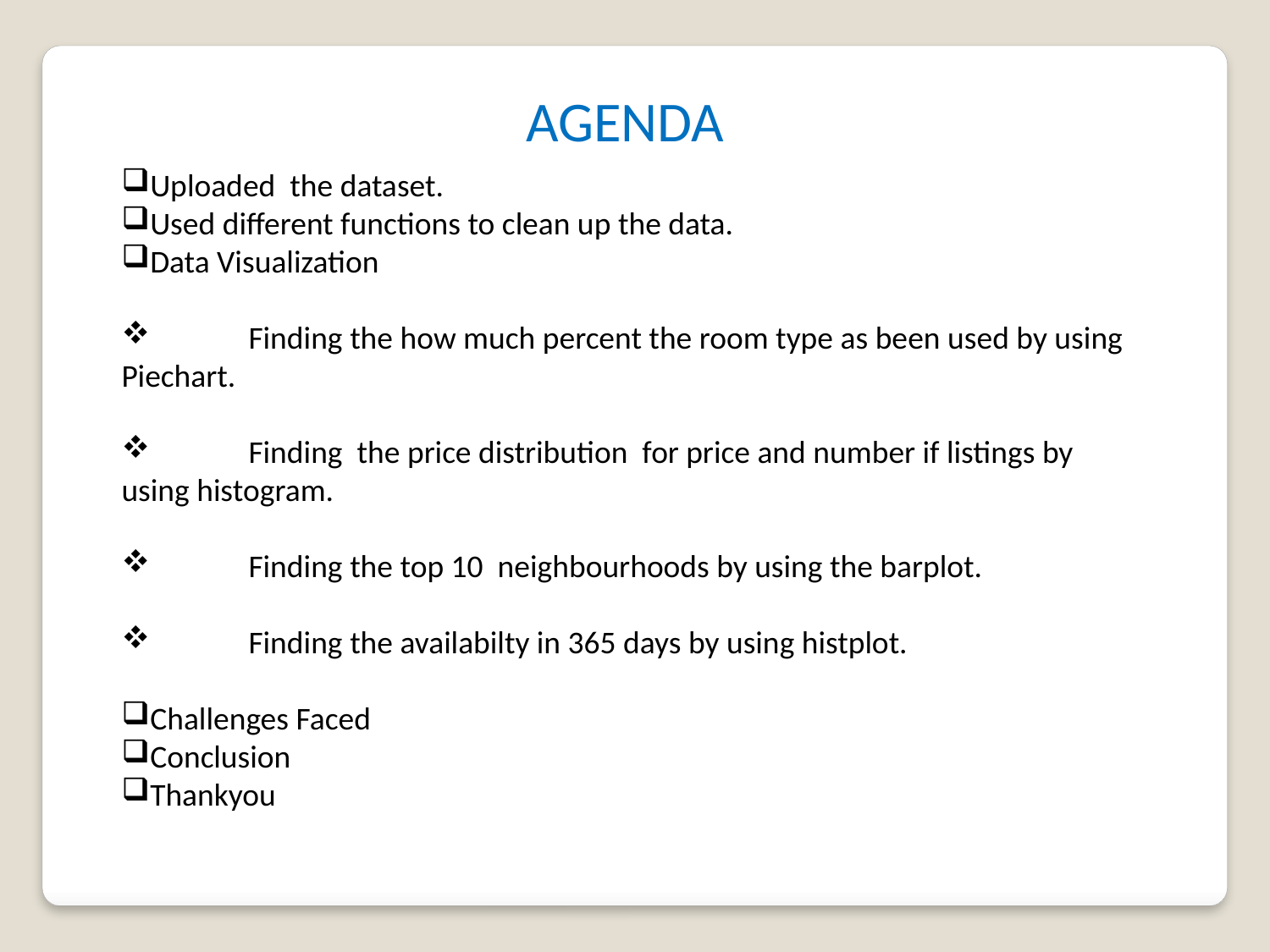

AGENDA
Uploaded  the dataset.
Used different functions to clean up the data.
Data Visualization

	Finding the how much percent the room type as been used by using Piechart.

	Finding  the price distribution  for price and number if listings by using histogram.

	Finding the top 10  neighbourhoods by using the barplot.

	Finding the availabilty in 365 days by using histplot.

Challenges Faced
Conclusion
Thankyou